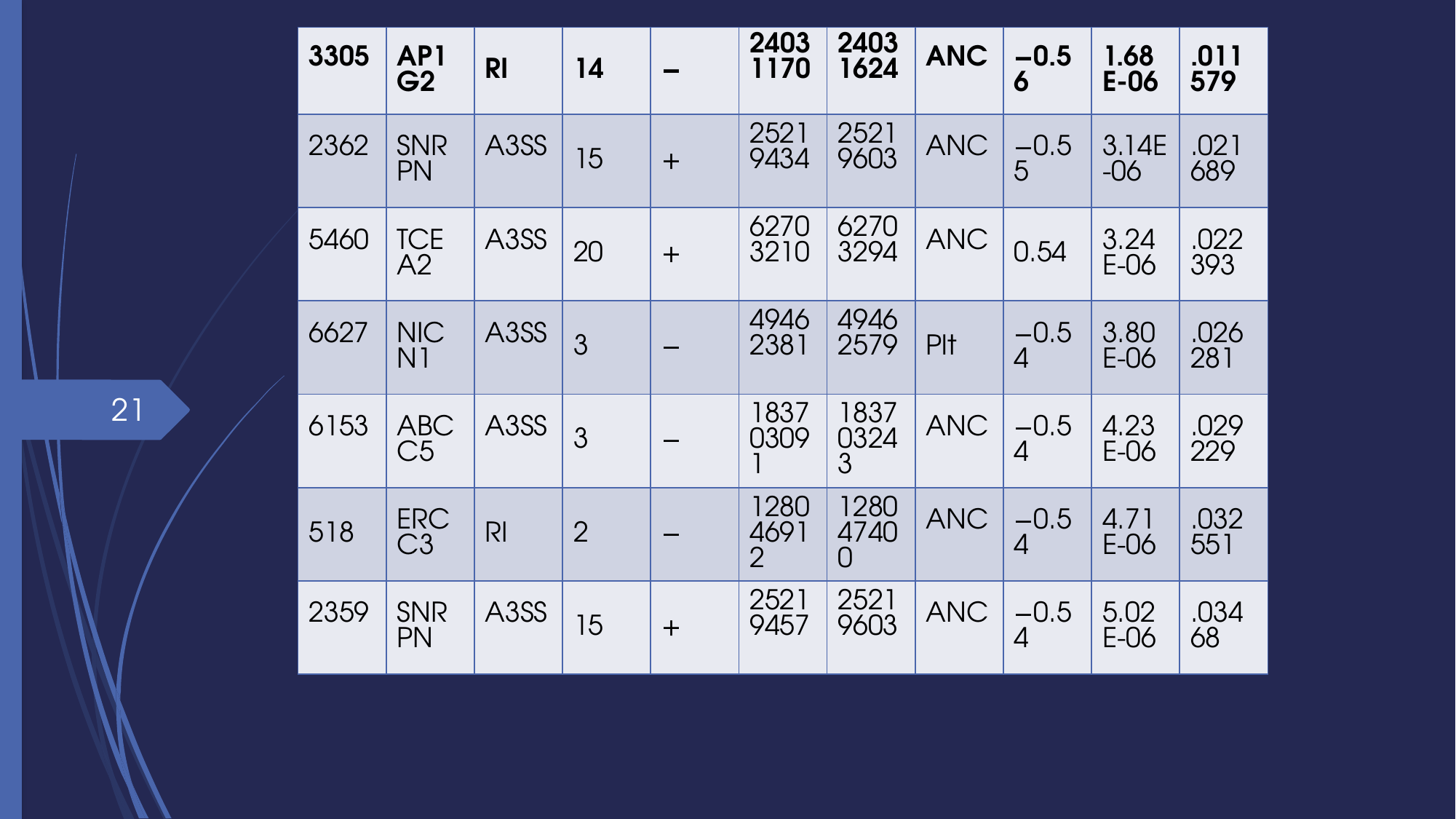

| 3305 | AP1G2 | RI | 14 | − | 24031170 | 24031624 | ANC | −0.56 | 1.68E-06 | .011579 |
| --- | --- | --- | --- | --- | --- | --- | --- | --- | --- | --- |
| 2362 | SNRPN | A3SS | 15 | + | 25219434 | 25219603 | ANC | −0.55 | 3.14E-06 | .021689 |
| 5460 | TCEA2 | A3SS | 20 | + | 62703210 | 62703294 | ANC | 0.54 | 3.24E-06 | .022393 |
| 6627 | NICN1 | A3SS | 3 | − | 49462381 | 49462579 | Plt | −0.54 | 3.80E-06 | .026281 |
| 6153 | ABCC5 | A3SS | 3 | − | 183703091 | 183703243 | ANC | −0.54 | 4.23E-06 | .029229 |
| 518 | ERCC3 | RI | 2 | − | 128046912 | 128047400 | ANC | −0.54 | 4.71E-06 | .032551 |
| 2359 | SNRPN | A3SS | 15 | + | 25219457 | 25219603 | ANC | −0.54 | 5.02E-06 | .03468 |
21